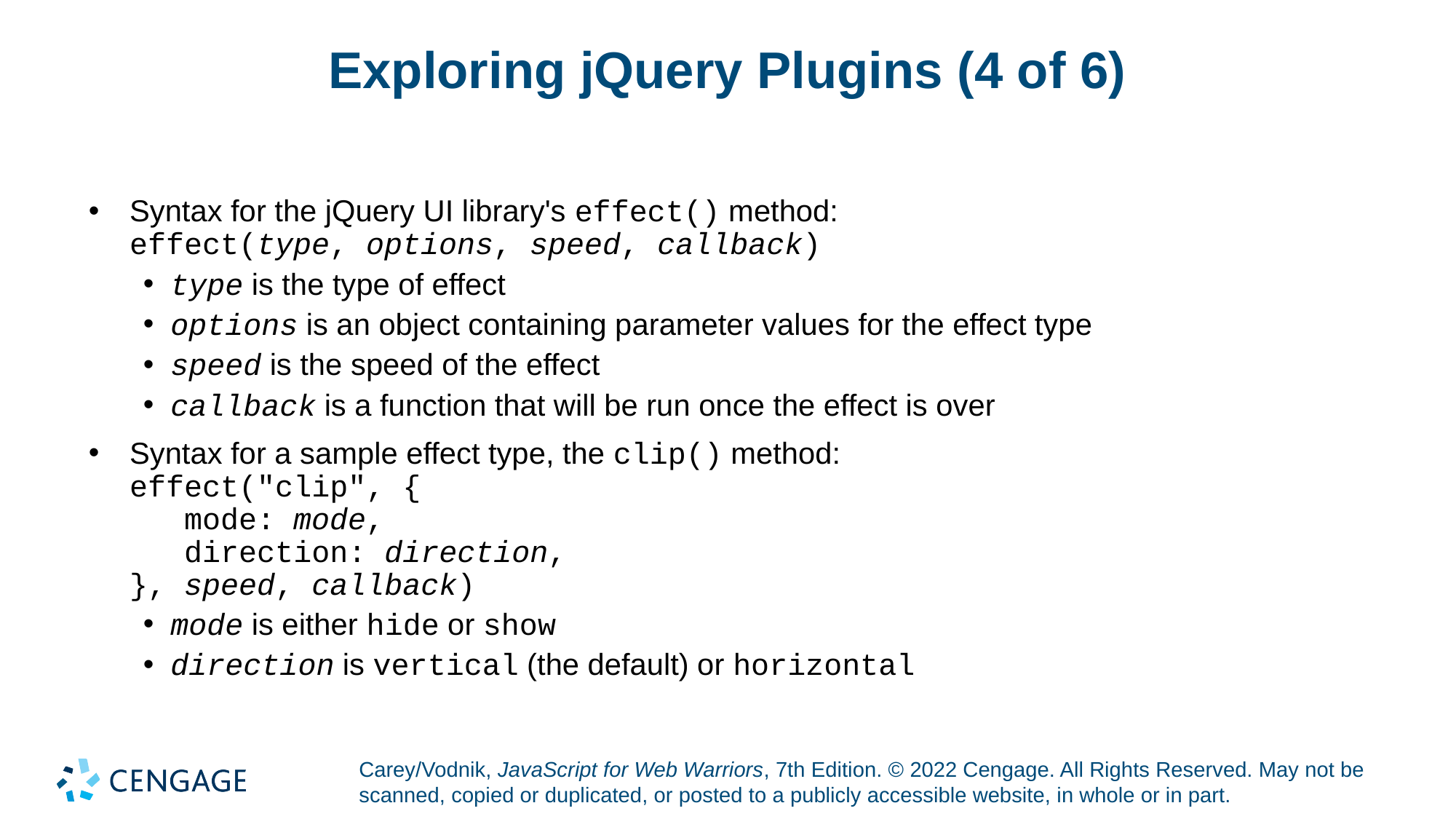

# Exploring jQuery Plugins (4 of 6)
Syntax for the jQuery UI library's effect() method:
effect(type, options, speed, callback)
type is the type of effect
options is an object containing parameter values for the effect type
speed is the speed of the effect
callback is a function that will be run once the effect is over
Syntax for a sample effect type, the clip() method:
effect("clip", {
   mode: mode,
   direction: direction,
}, speed, callback)
mode is either hide or show
direction is vertical (the default) or horizontal